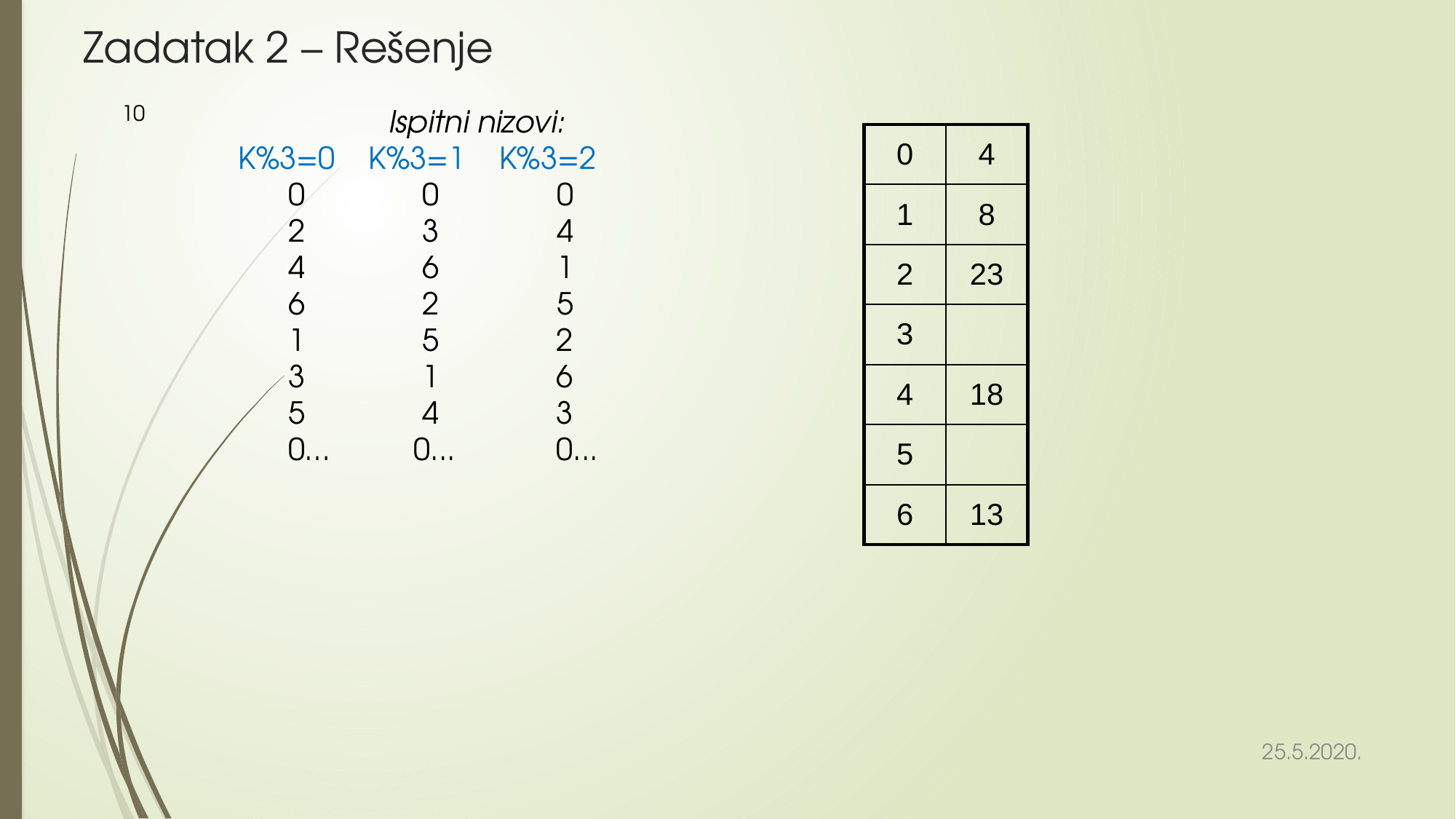

# Zadatak 2 – Rešenje
10
                  Ispitni nizovi:
K%3=0    K%3=1    K%3=2
      0	         0	            0
      2	         3	            4
      4	         6	            1
      6              2 	            5
      1	         5              2
      3	         1              6
      5	         4              3
      0…          0...            0...
| 0 | 4 |
| --- | --- |
| 1 | 8 |
| 2 | 23 |
| 3 |  |
| 4 | 18 |
| 5 |  |
| 6 | 13 |
25.5.2020.